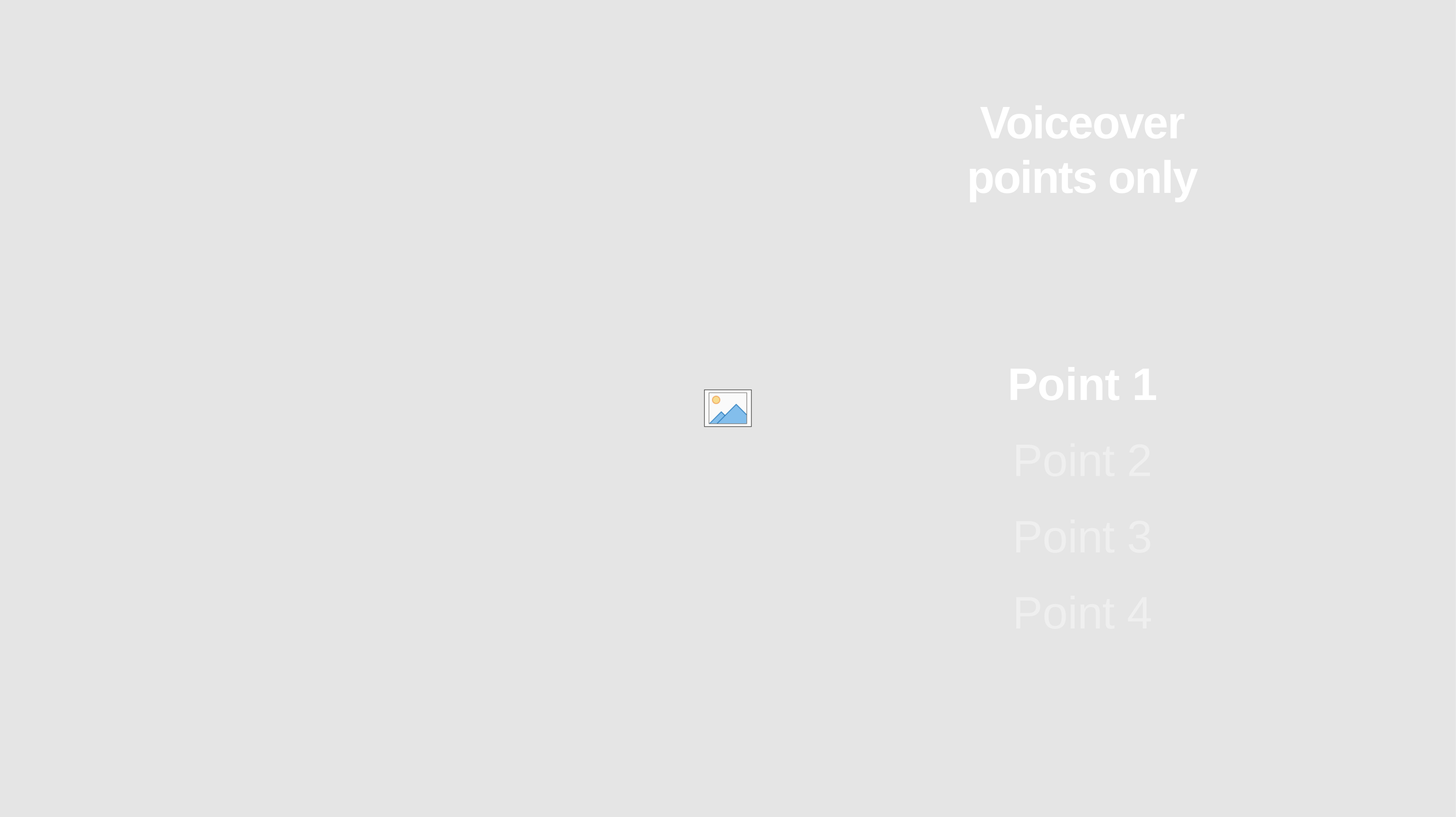

# Voiceover points only
Point 1
Point 2
Point 3
Point 4